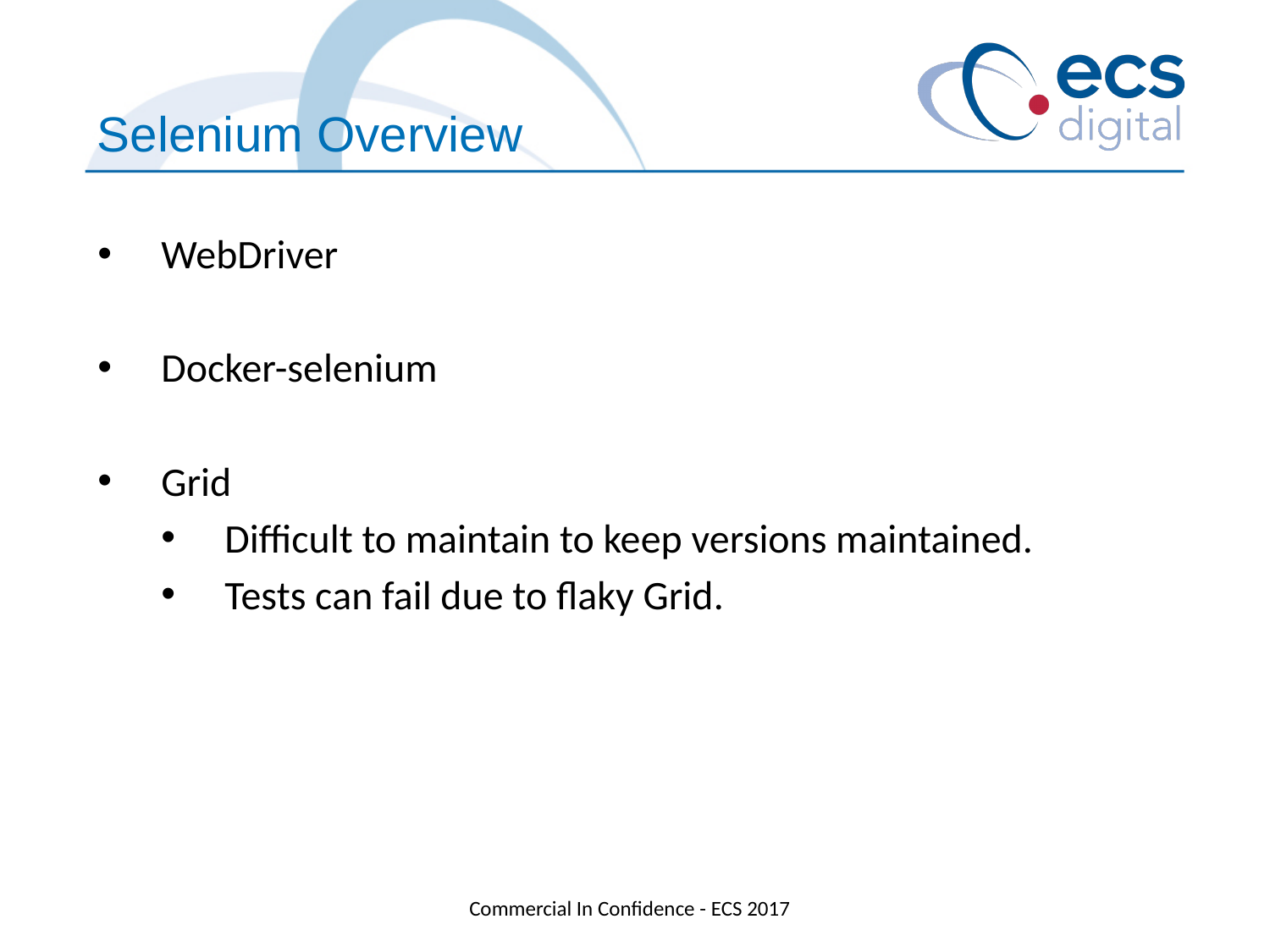

Selenium Overview
WebDriver

Docker-selenium

Grid
Difficult to maintain to keep versions maintained.
Tests can fail due to flaky Grid.

Commercial In Confidence - ECS 2017